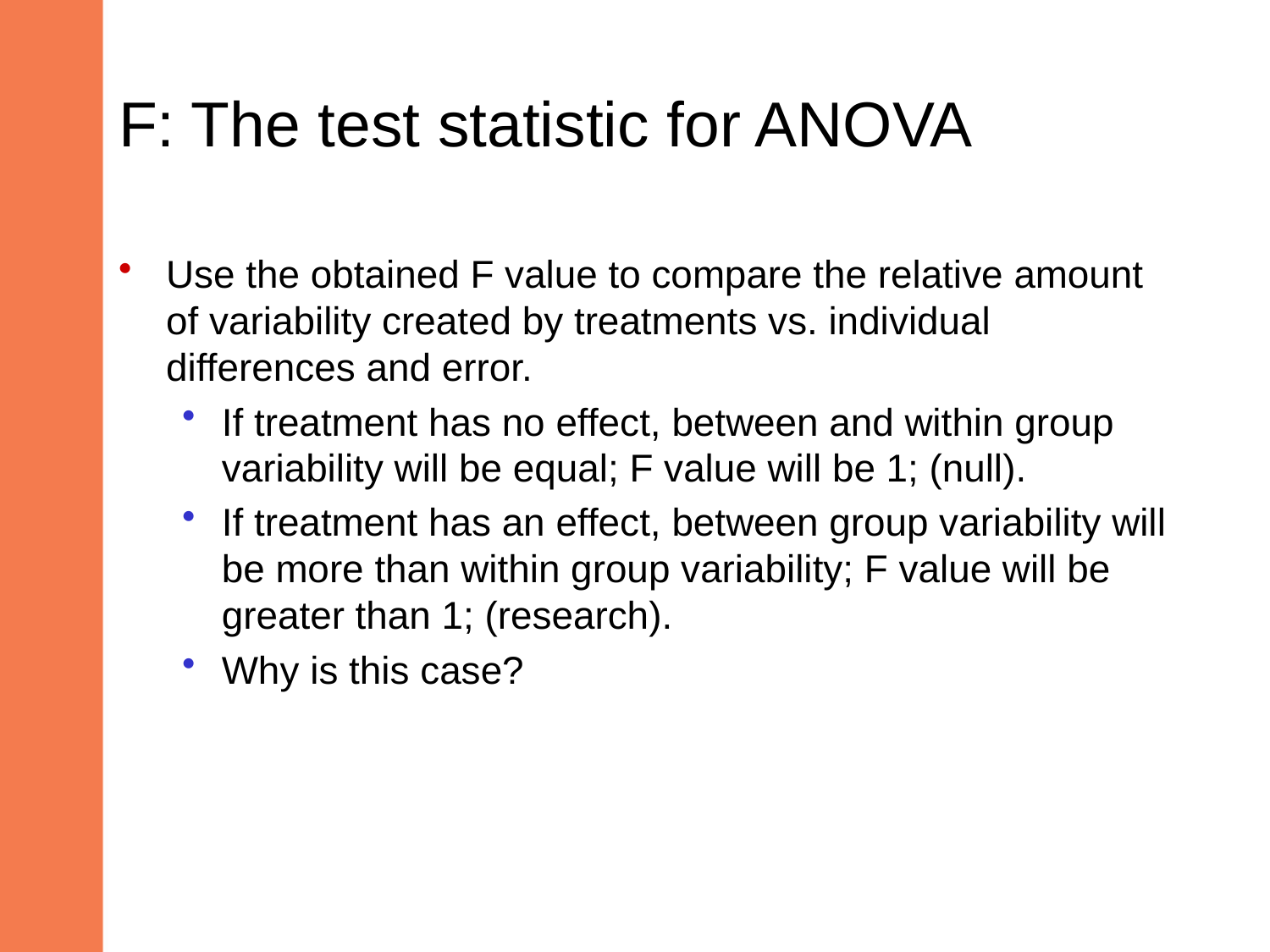

# F: The test statistic for ANOVA
Use the obtained F value to compare the relative amount of variability created by treatments vs. individual differences and error.
If treatment has no effect, between and within group variability will be equal; F value will be 1; (null).
If treatment has an effect, between group variability will be more than within group variability; F value will be greater than 1; (research).
Why is this case?